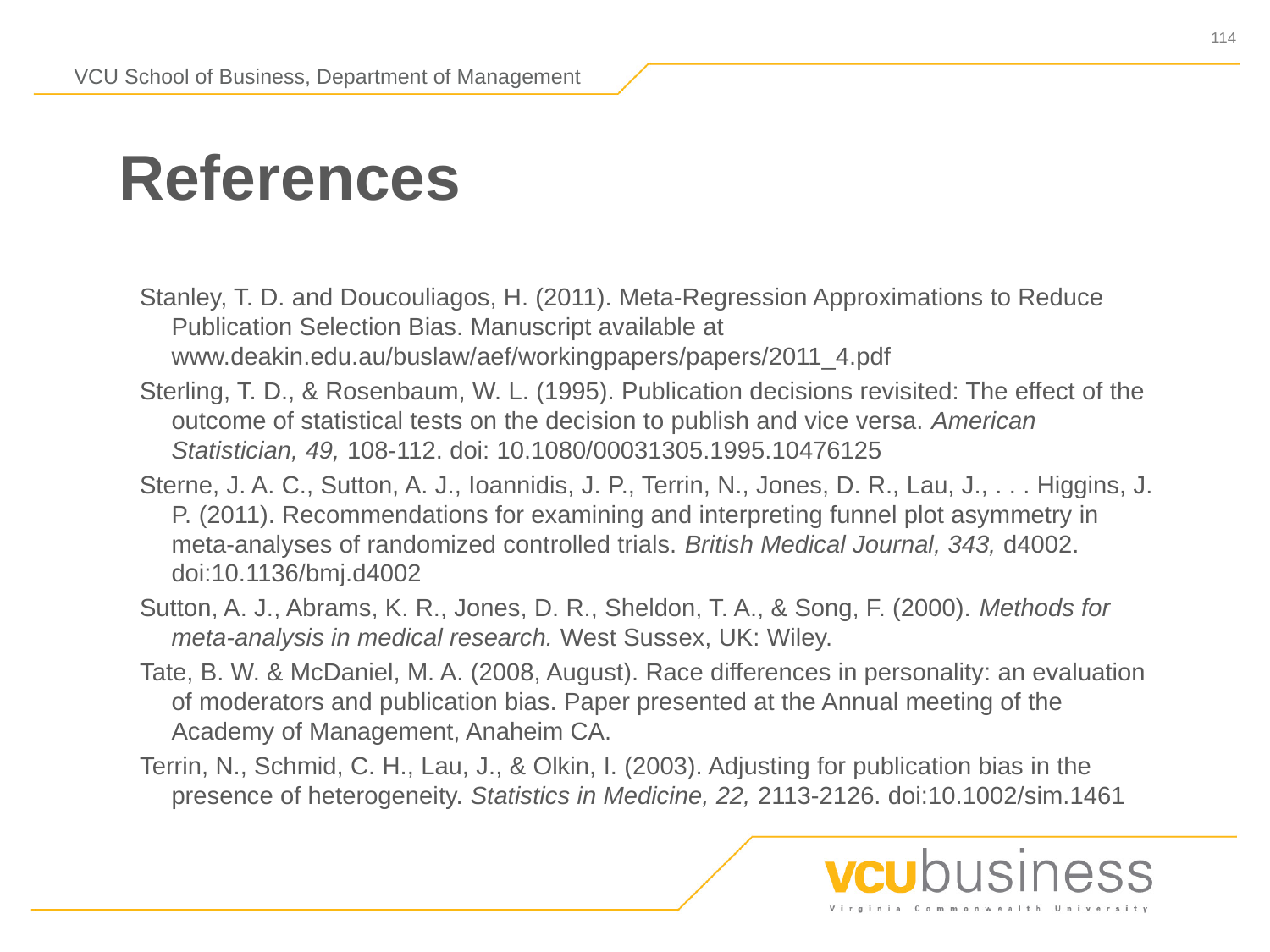

# References
Stanley, T. D. and Doucouliagos, H. (2011). Meta-Regression Approximations to Reduce Publication Selection Bias. Manuscript available at www.deakin.edu.au/buslaw/aef/workingpapers/papers/2011_4.pdf
Sterling, T. D., & Rosenbaum, W. L. (1995). Publication decisions revisited: The effect of the outcome of statistical tests on the decision to publish and vice versa. American Statistician, 49, 108-112. doi: 10.1080/00031305.1995.10476125
Sterne, J. A. C., Sutton, A. J., Ioannidis, J. P., Terrin, N., Jones, D. R., Lau, J., . . . Higgins, J. P. (2011). Recommendations for examining and interpreting funnel plot asymmetry in meta-analyses of randomized controlled trials. British Medical Journal, 343, d4002. doi:10.1136/bmj.d4002
Sutton, A. J., Abrams, K. R., Jones, D. R., Sheldon, T. A., & Song, F. (2000). Methods for meta-analysis in medical research. West Sussex, UK: Wiley.
Tate, B. W. & McDaniel, M. A. (2008, August). Race differences in personality: an evaluation of moderators and publication bias. Paper presented at the Annual meeting of the Academy of Management, Anaheim CA.
Terrin, N., Schmid, C. H., Lau, J., & Olkin, I. (2003). Adjusting for publication bias in the presence of heterogeneity. Statistics in Medicine, 22, 2113-2126. doi:10.1002/sim.1461